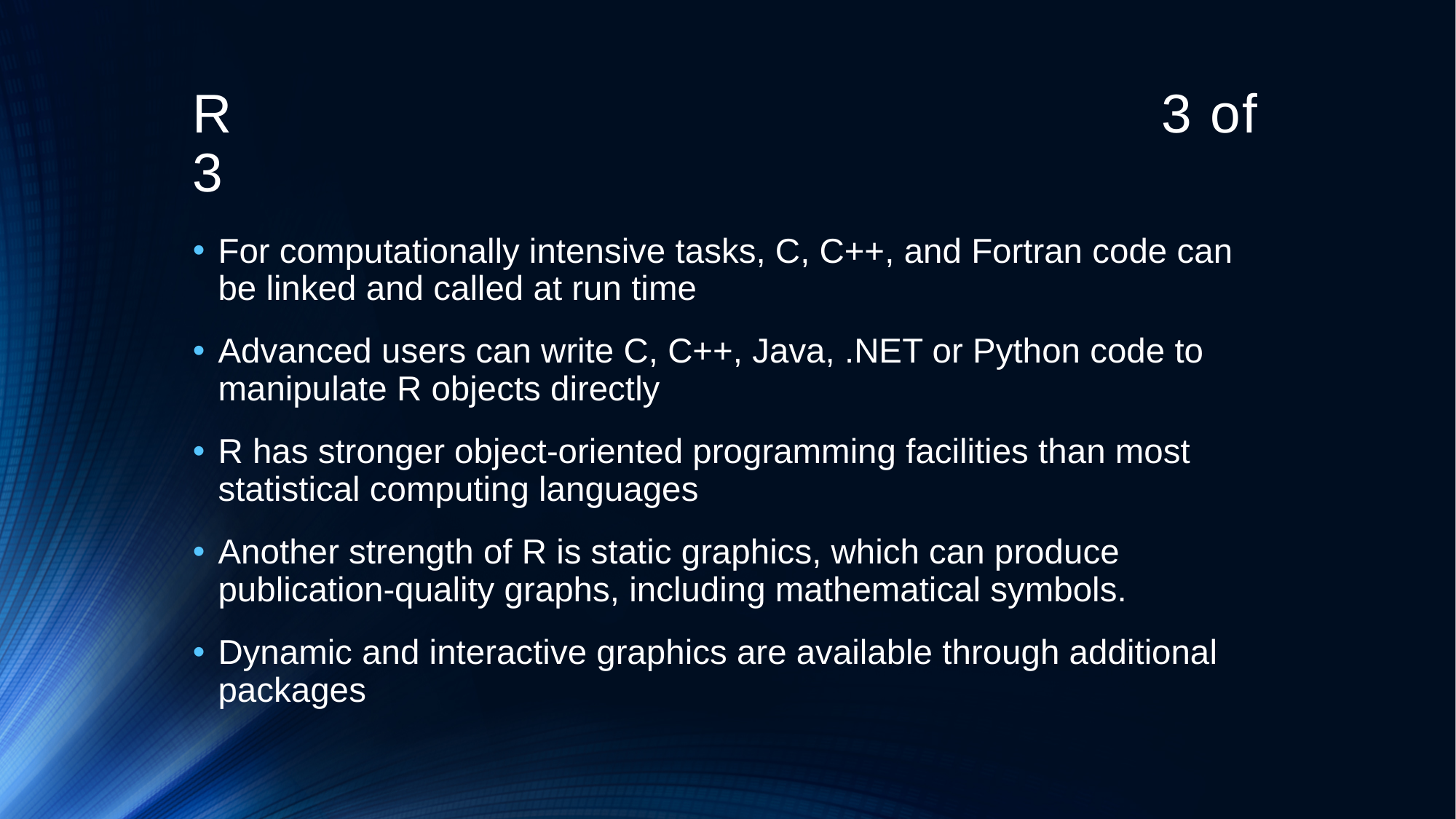

# R                                                        3 of 3
For computationally intensive tasks, C, C++, and Fortran code can be linked and called at run time
Advanced users can write C, C++, Java, .NET or Python code to manipulate R objects directly
R has stronger object-oriented programming facilities than most statistical computing languages
Another strength of R is static graphics, which can produce publication-quality graphs, including mathematical symbols.
Dynamic and interactive graphics are available through additional packages